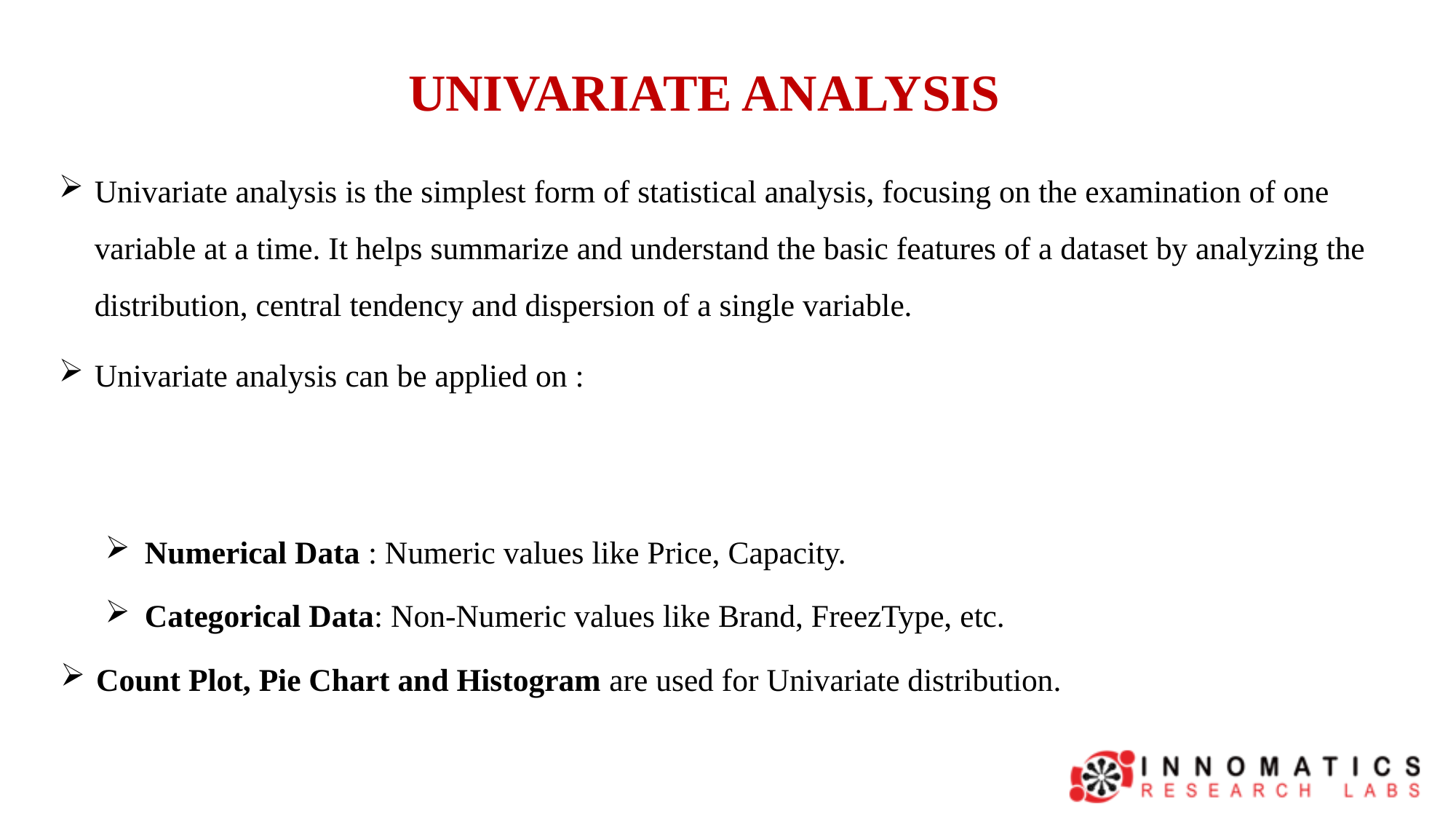

# UNIVARIATE ANALYSIS
Univariate analysis is the simplest form of statistical analysis, focusing on the examination of one variable at a time. It helps summarize and understand the basic features of a dataset by analyzing the distribution, central tendency and dispersion of a single variable.
Univariate analysis can be applied on :
Numerical Data : Numeric values like Price, Capacity.
Categorical Data: Non-Numeric values like Brand, FreezType, etc.
Count Plot, Pie Chart and Histogram are used for Univariate distribution.